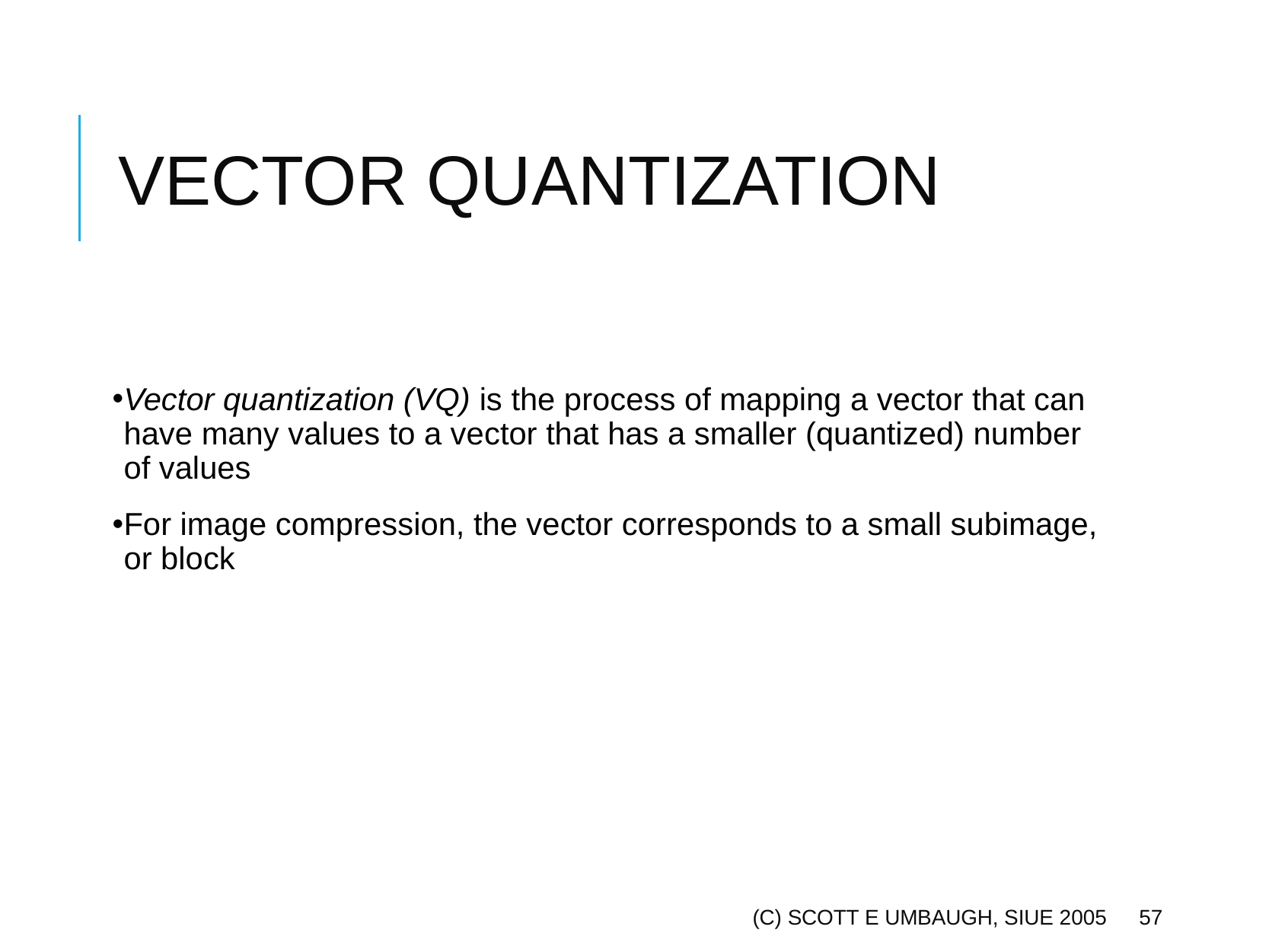

# VECTOR QUANTIZATION

Vector quantization (VQ) is the process of mapping a vector that can have many values to a vector that has a smaller (quantized) number of values
For image compression, the vector corresponds to a small subimage, or block
(C) SCOTT E UMBAUGH, SIUE 2005
57